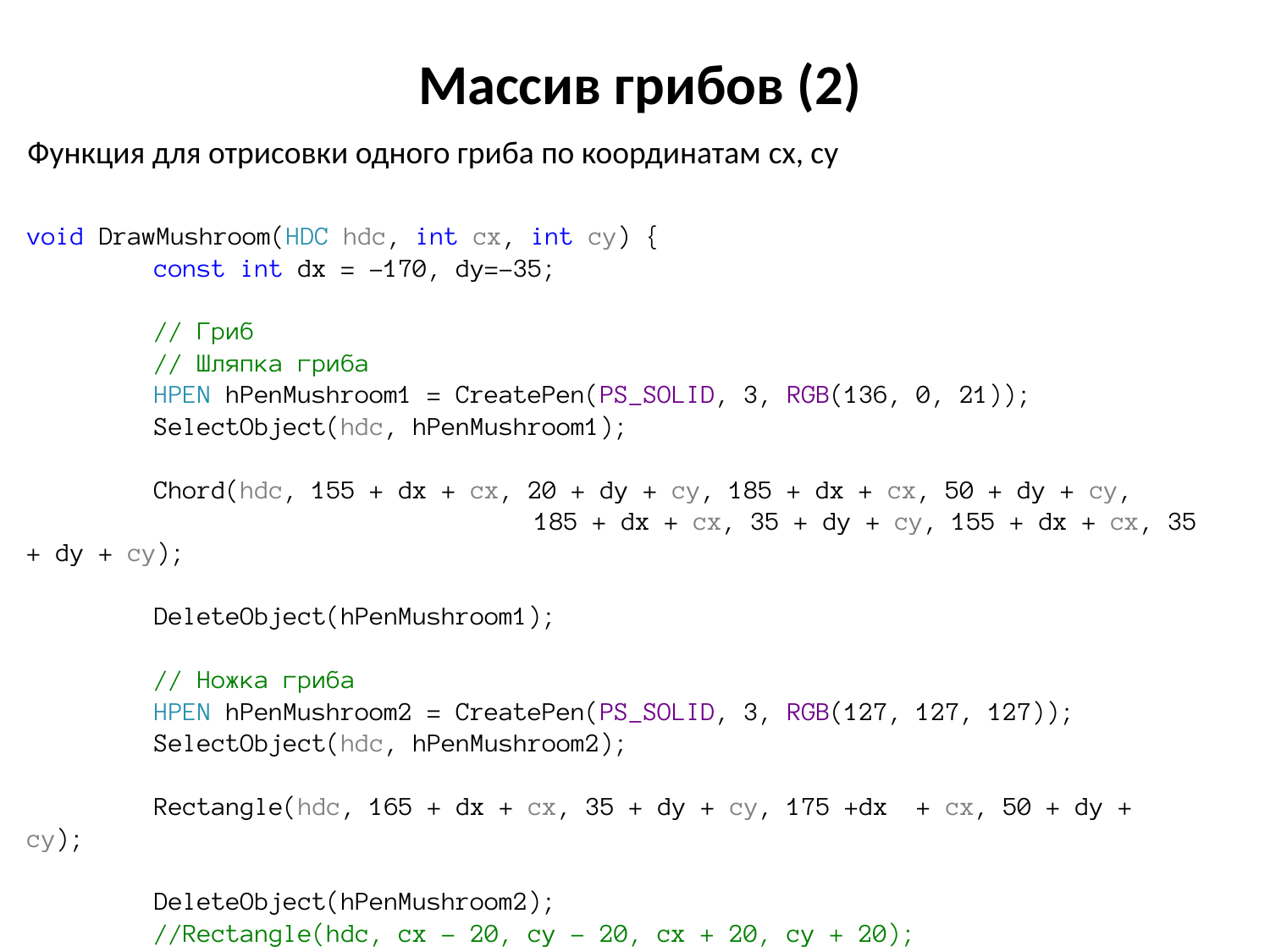

# Массив грибов (2)
Функция для отрисовки одного гриба по координатам cx, cy

void DrawMushroom(HDC hdc, int cx, int cy) {
	const int dx = -170, dy=-35;

	// Гриб
	// Шляпка гриба
	HPEN hPenMushroom1 = CreatePen(PS_SOLID, 3, RGB(136, 0, 21));
	SelectObject(hdc, hPenMushroom1);

	Chord(hdc, 155 + dx + cx, 20 + dy + cy, 185 + dx + cx, 50 + dy + cy,
				185 + dx + cx, 35 + dy + cy, 155 + dx + cx, 35 + dy + cy);

	DeleteObject(hPenMushroom1);

	// Ножка гриба
	HPEN hPenMushroom2 = CreatePen(PS_SOLID, 3, RGB(127, 127, 127));
	SelectObject(hdc, hPenMushroom2);

	Rectangle(hdc, 165 + dx + cx, 35 + dy + cy, 175 +dx  + cx, 50 + dy + cy);

	DeleteObject(hPenMushroom2);
	//Rectangle(hdc, cx - 20, cy - 20, cx + 20, cy + 20);
}